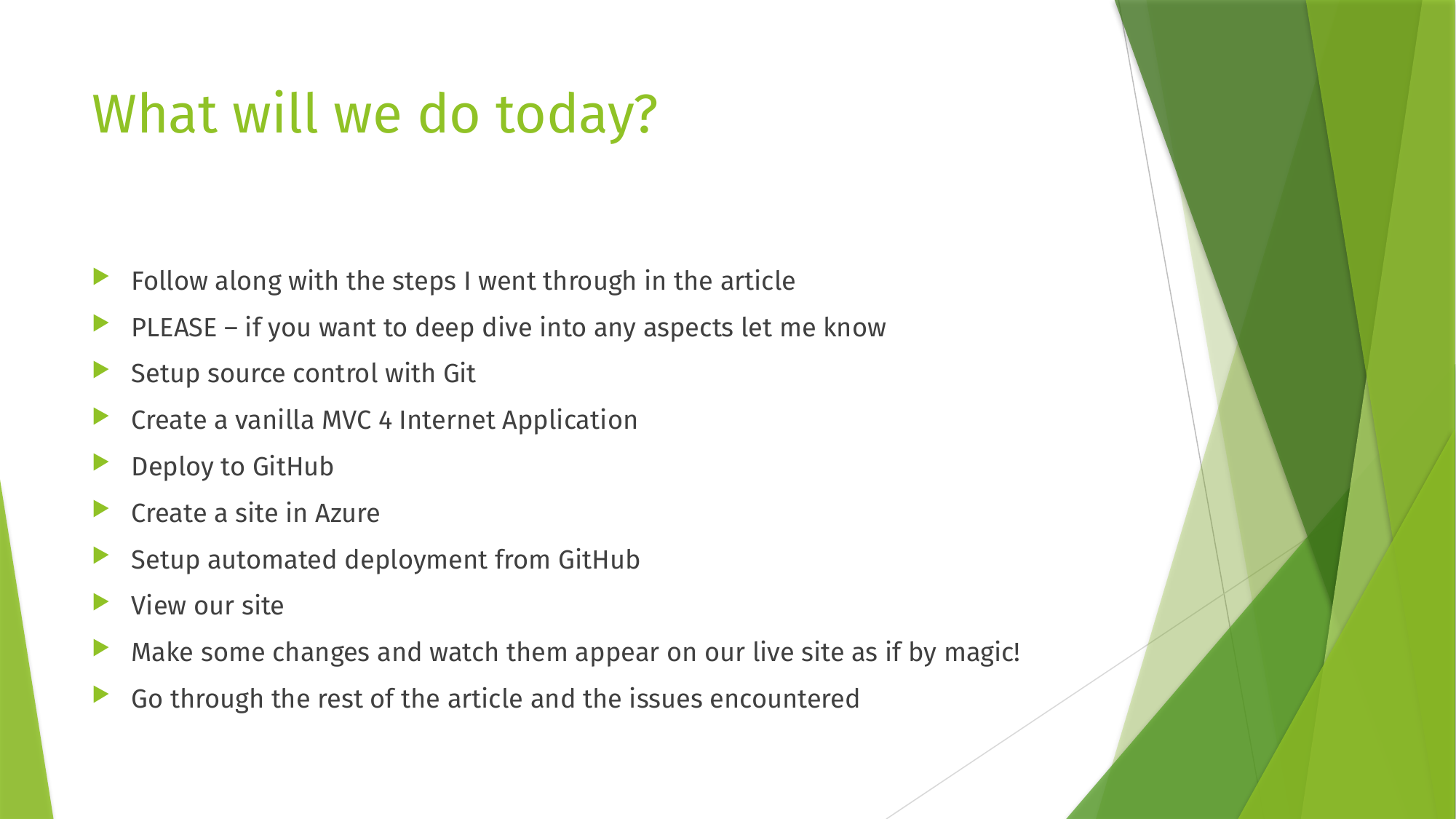

# What will we do today?
Follow along with the steps I went through in the article
PLEASE – if you want to deep dive into any aspects let me know
Setup source control with Git
Create a vanilla MVC 4 Internet Application
Deploy to GitHub
Create a site in Azure
Setup automated deployment from GitHub
View our site
Make some changes and watch them appear on our live site as if by magic!
Go through the rest of the article and the issues encountered